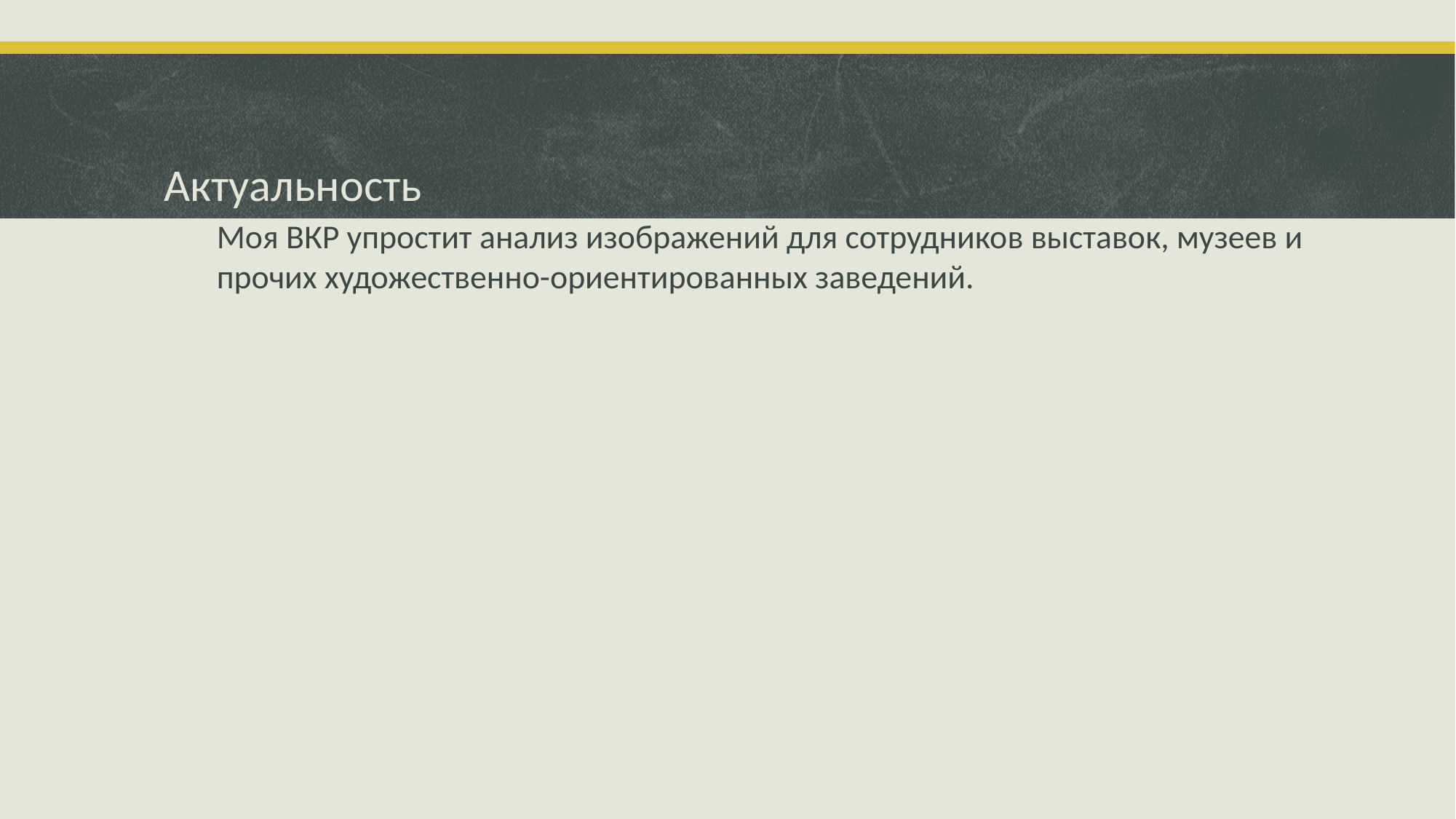

# Актуальность
Моя ВКР упростит анализ изображений для сотрудников выставок, музеев и прочих художественно-ориентированных заведений.